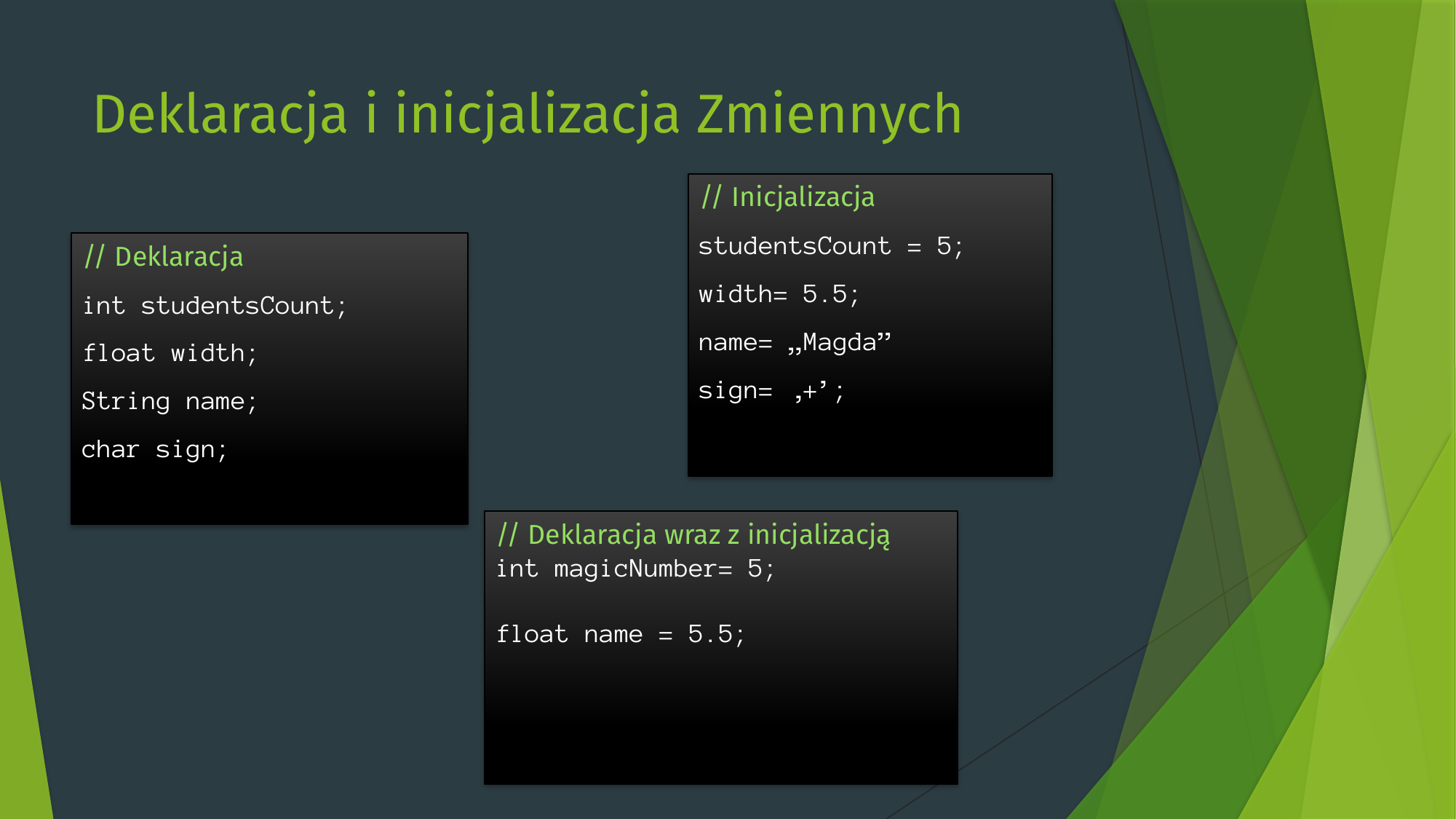

# Deklaracja i inicjalizacja Zmiennych
// Inicjalizacja
studentsCount = 5;
width= 5.5;
name= „Magda”
sign= ‚+’;
// Deklaracja
int studentsCount;
float width;
String name;
char sign;
// Deklaracja wraz z inicjalizacją
int magicNumber= 5;

float name = 5.5;